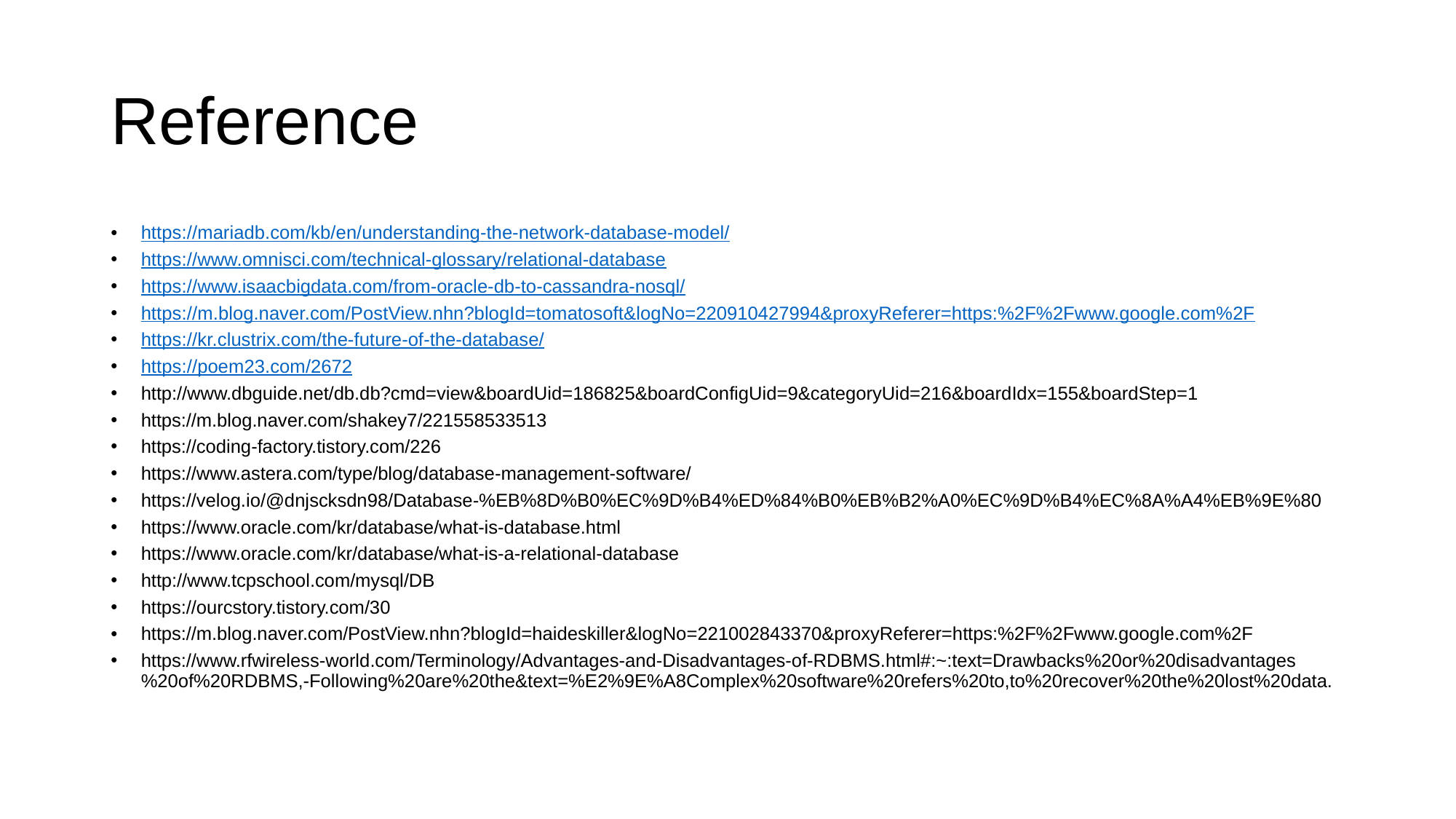

# Reference
https://mariadb.com/kb/en/understanding-the-network-database-model/
https://www.omnisci.com/technical-glossary/relational-database
https://www.isaacbigdata.com/from-oracle-db-to-cassandra-nosql/
https://m.blog.naver.com/PostView.nhn?blogId=tomatosoft&logNo=220910427994&proxyReferer=https:%2F%2Fwww.google.com%2F
https://kr.clustrix.com/the-future-of-the-database/
https://poem23.com/2672
http://www.dbguide.net/db.db?cmd=view&boardUid=186825&boardConfigUid=9&categoryUid=216&boardIdx=155&boardStep=1
https://m.blog.naver.com/shakey7/221558533513
https://coding-factory.tistory.com/226
https://www.astera.com/type/blog/database-management-software/
https://velog.io/@dnjscksdn98/Database-%EB%8D%B0%EC%9D%B4%ED%84%B0%EB%B2%A0%EC%9D%B4%EC%8A%A4%EB%9E%80
https://www.oracle.com/kr/database/what-is-database.html
https://www.oracle.com/kr/database/what-is-a-relational-database
http://www.tcpschool.com/mysql/DB
https://ourcstory.tistory.com/30
https://m.blog.naver.com/PostView.nhn?blogId=haideskiller&logNo=221002843370&proxyReferer=https:%2F%2Fwww.google.com%2F
https://www.rfwireless-world.com/Terminology/Advantages-and-Disadvantages-of-RDBMS.html#:~:text=Drawbacks%20or%20disadvantages%20of%20RDBMS,-Following%20are%20the&text=%E2%9E%A8Complex%20software%20refers%20to,to%20recover%20the%20lost%20data.